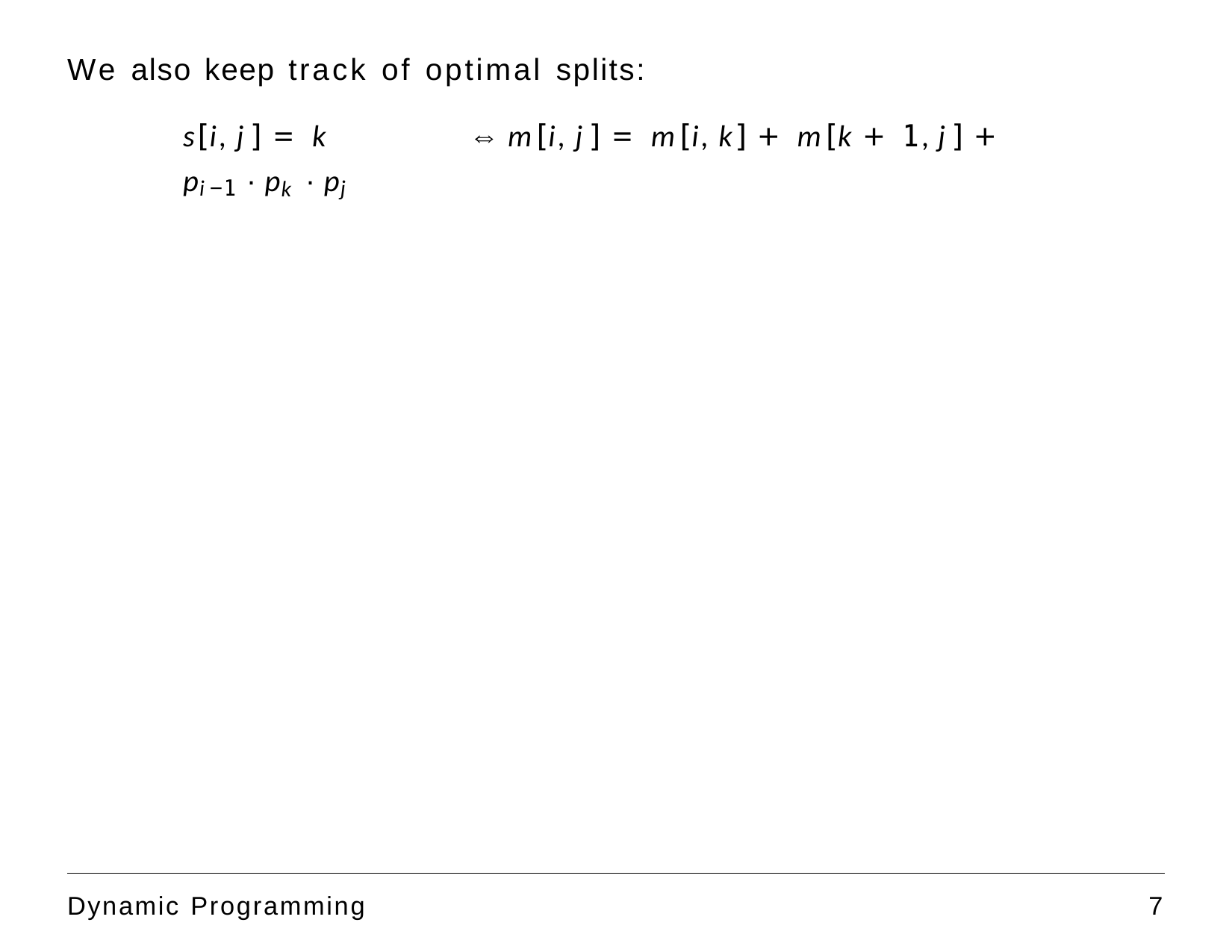

We also keep track of optimal splits:
s[i, j] = k	⇔ m[i, j] = m[i, k] + m[k + 1, j] + pi−1 · pk  · pj

Dynamic Programming
7